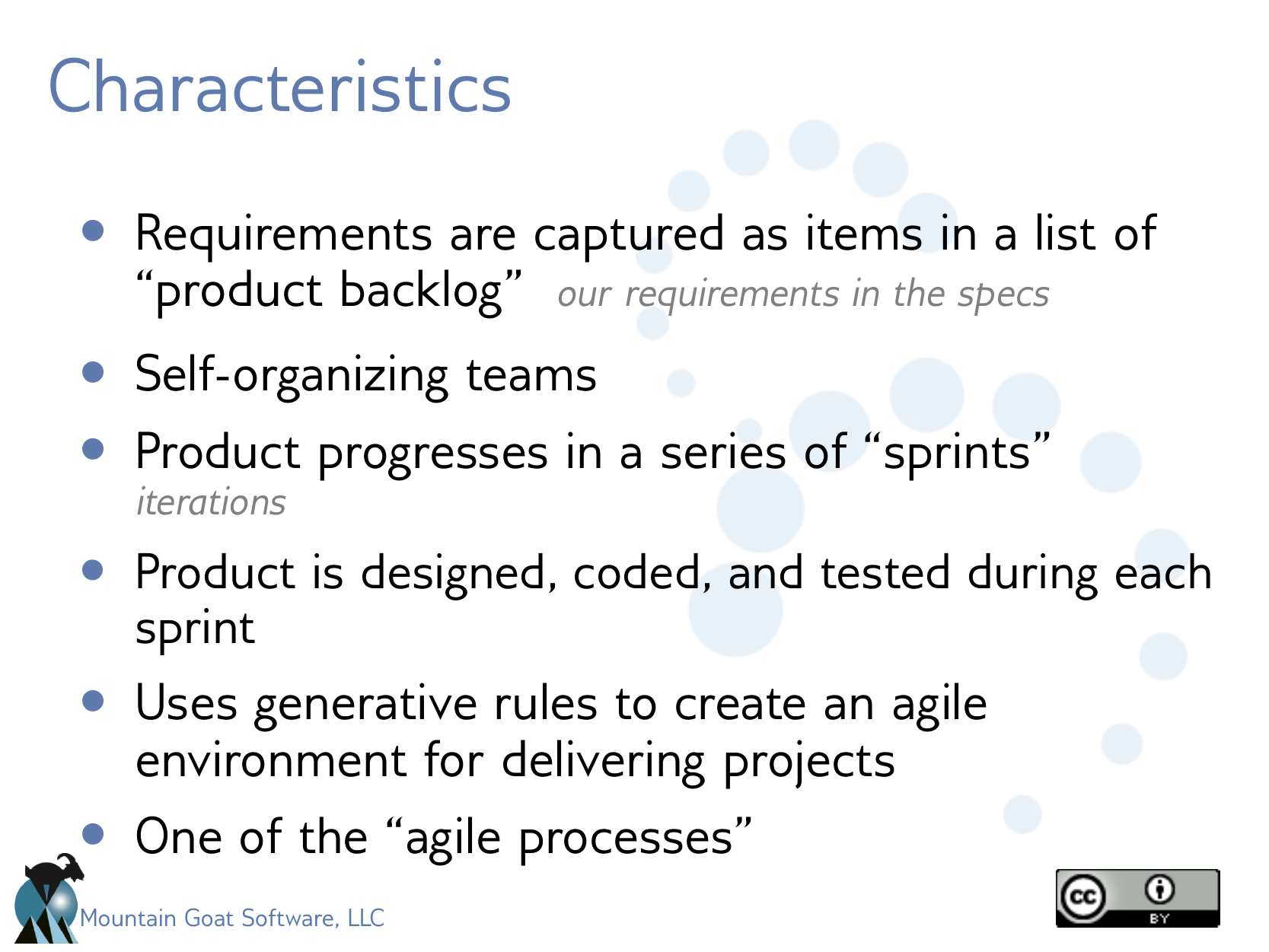

# Characteristics
Requirements are captured as items in a list of “product backlog”  our requirements in the specs
Self-organizing teams
Product progresses in a series of “sprints” iterations
Product is designed, coded, and tested during each sprint
Uses generative rules to create an agile environment for delivering projects
One of the “agile processes”